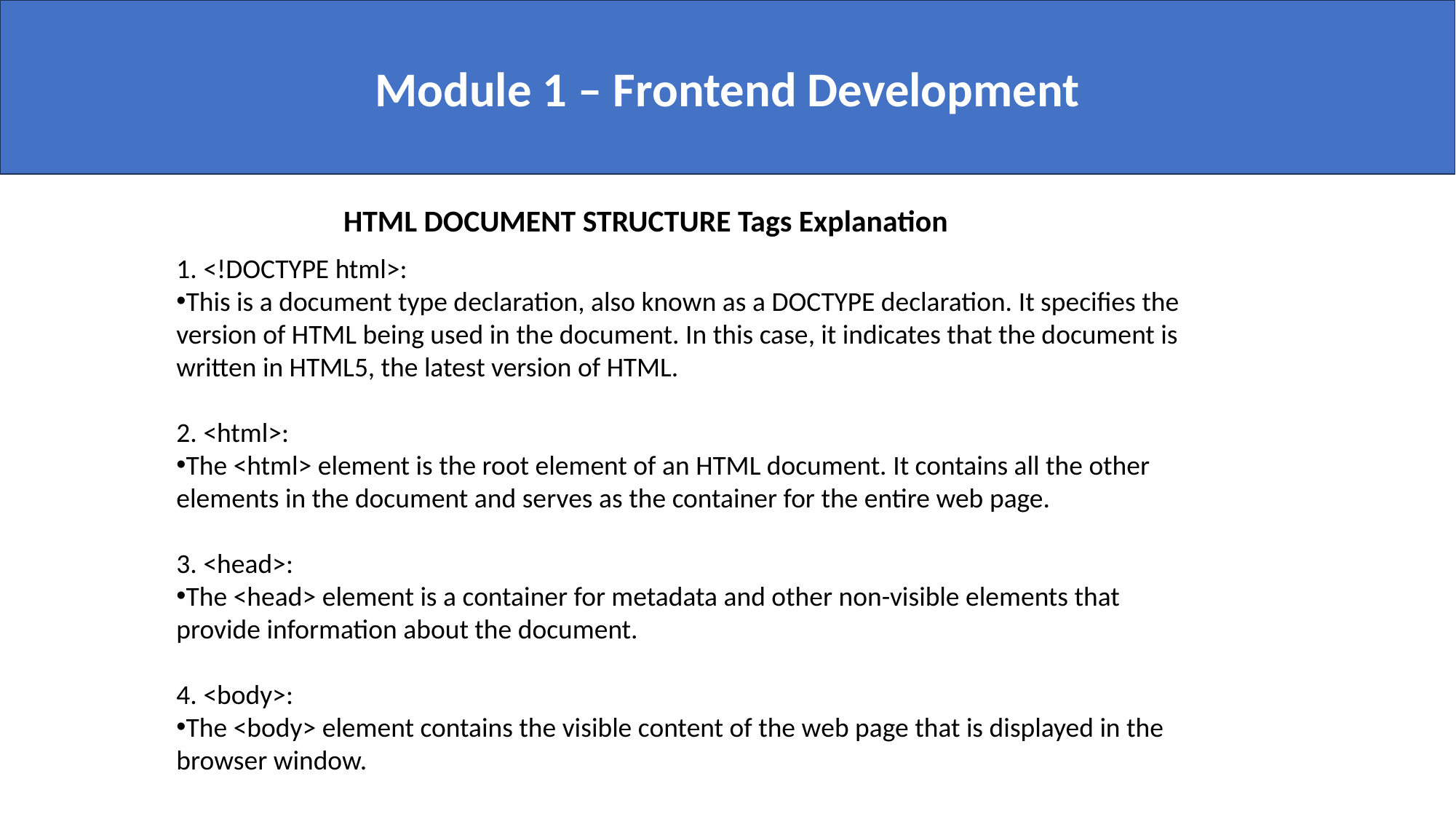

Module 1 – Frontend Development
HTML DOCUMENT STRUCTURE Tags Explanation
1. <!DOCTYPE html>:
This is a document type declaration, also known as a DOCTYPE declaration. It specifies the version of HTML being used in the document. In this case, it indicates that the document is written in HTML5, the latest version of HTML.

2. <html>:
The <html> element is the root element of an HTML document. It contains all the other elements in the document and serves as the container for the entire web page.

3. <head>:
The <head> element is a container for metadata and other non-visible elements that provide information about the document.

4. <body>:
The <body> element contains the visible content of the web page that is displayed in the browser window.